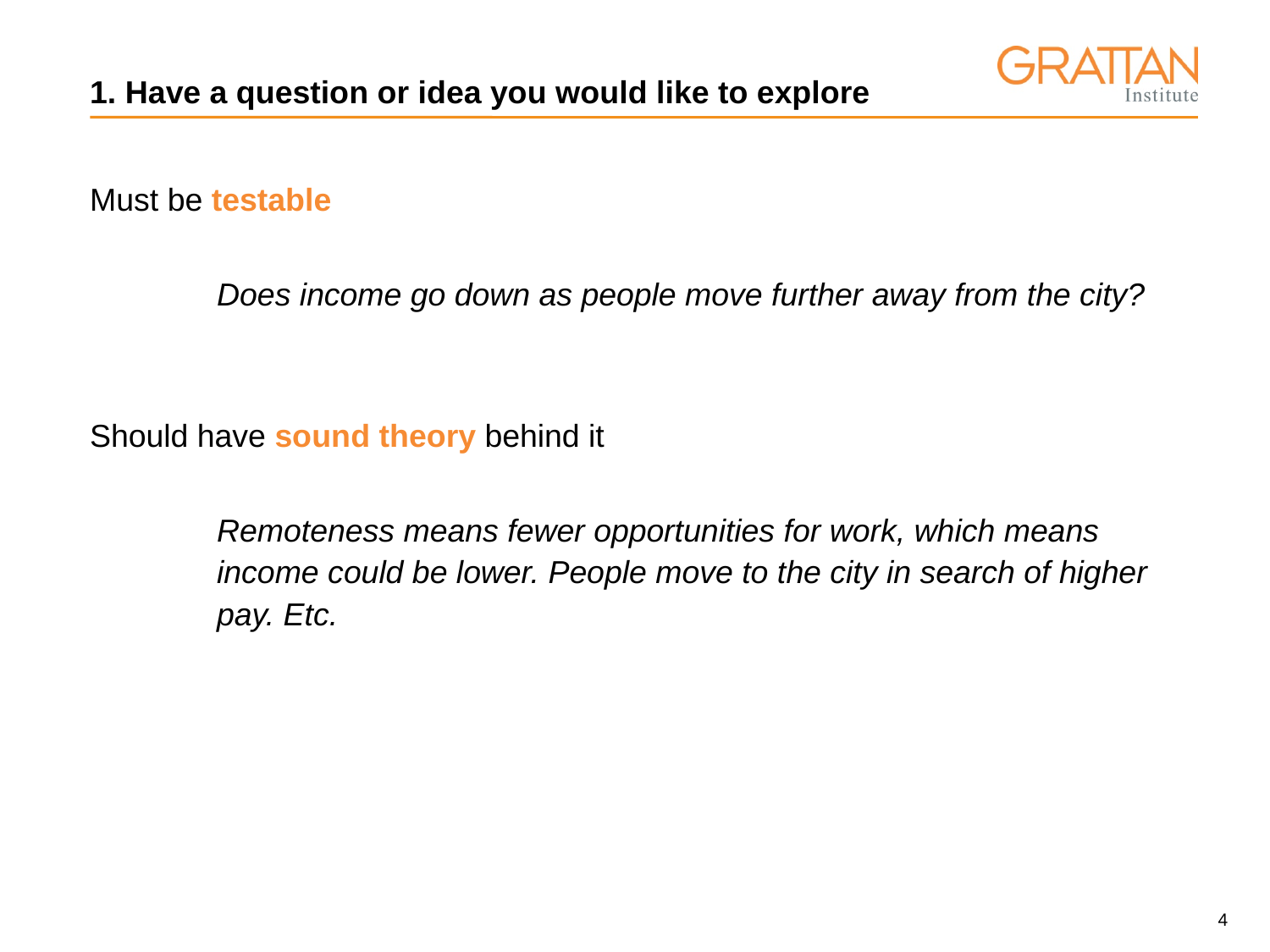

# 1. Have a question or idea you would like to explore
Must be testable

	Does income go down as people move further away from the city?

Should have sound theory behind it

	Remoteness means fewer opportunities for work, which means 	income could be lower. People move to the city in search of higher 	pay. Etc.